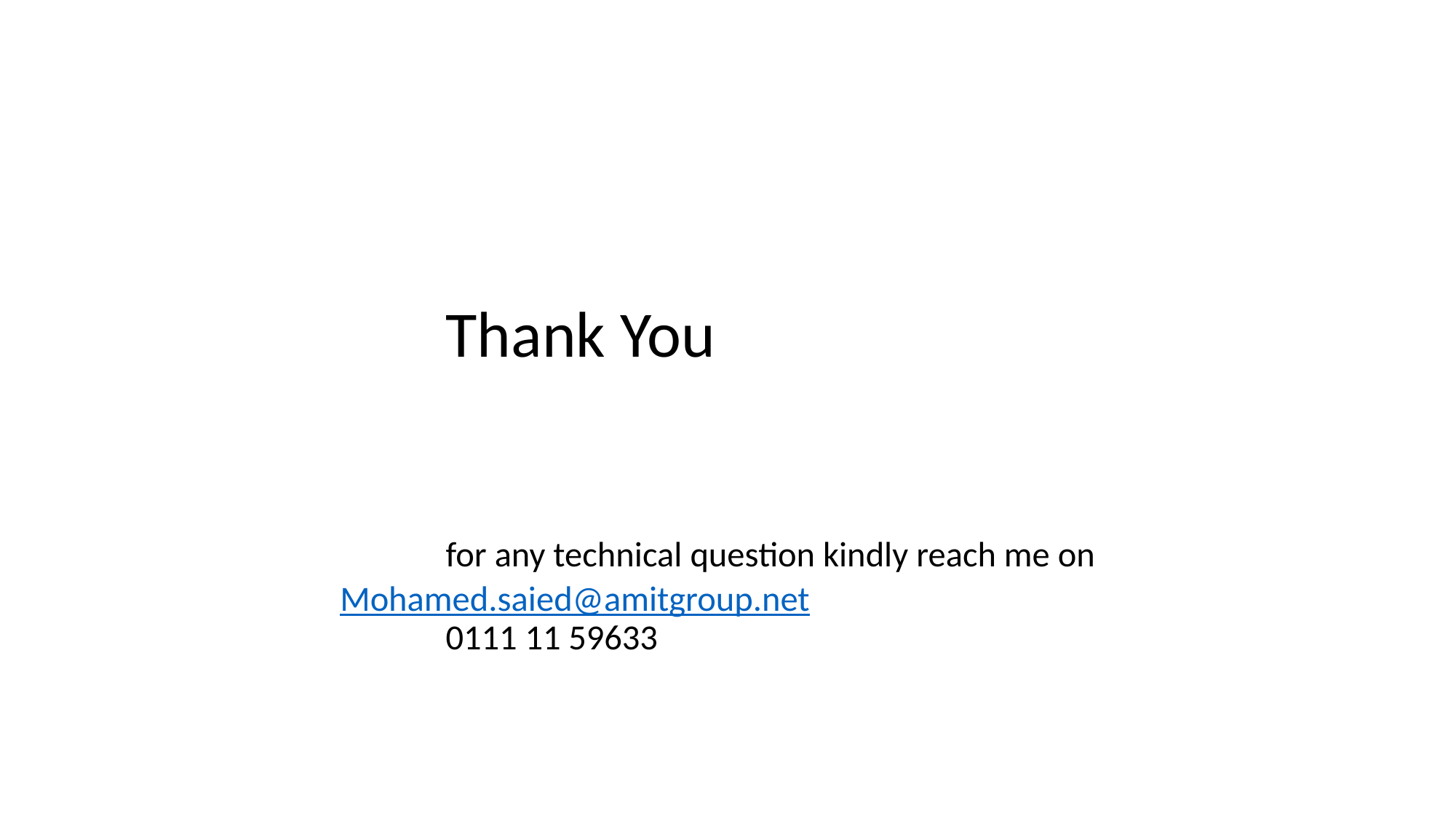

# Thank You for any technical question kindly reach me on 		Mohamed.saied@amitgroup.net 0111 11 59633